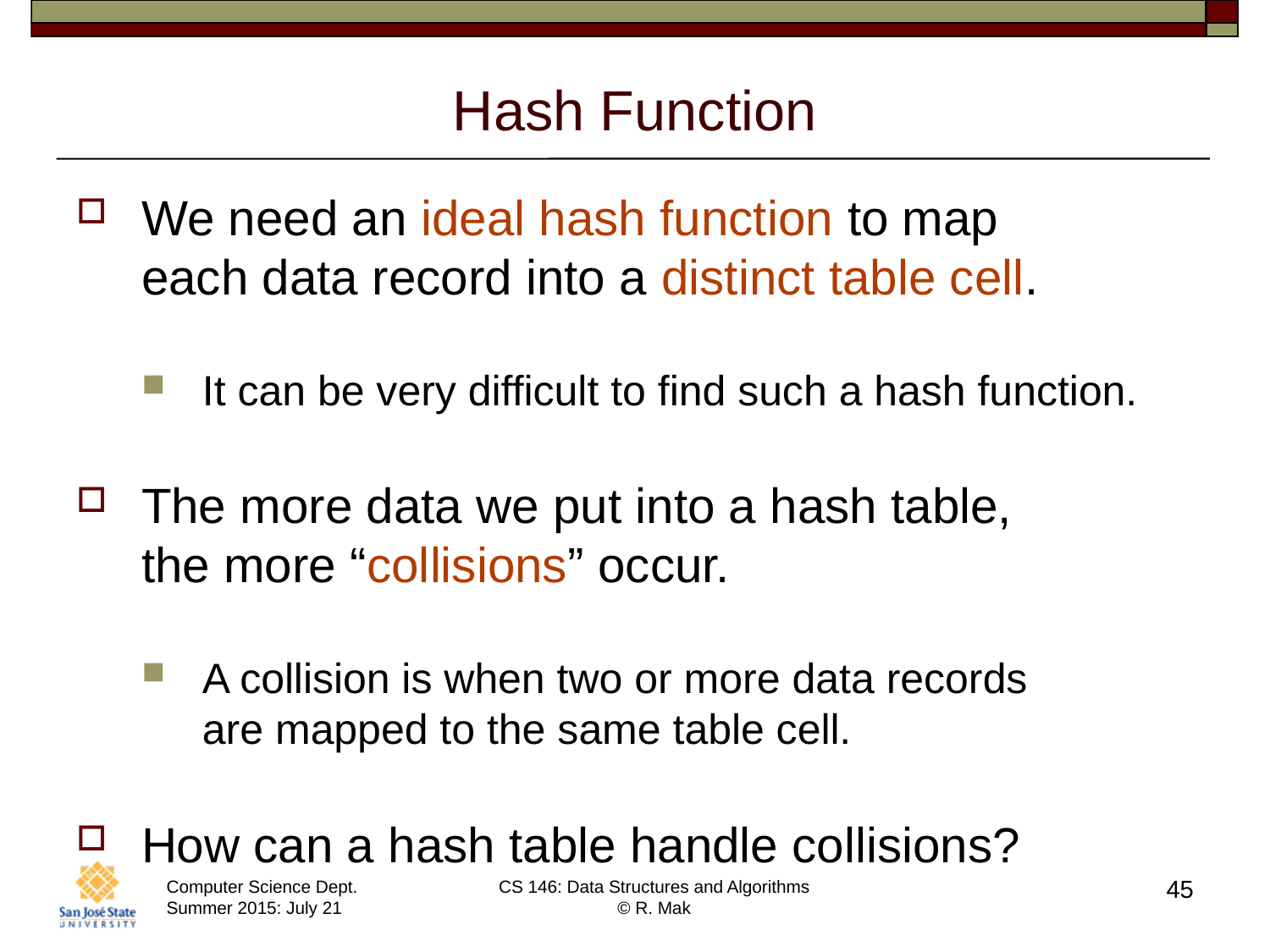

# Hash Function
We need an ideal hash function to map
each data record into a distinct table cell.

It can be very difficult to find such a hash function.

The more data we put into a hash table,
the more “collisions” occur.

A collision is when two or more data records
are mapped to the same table cell.

How can a hash table handle collisions?
45